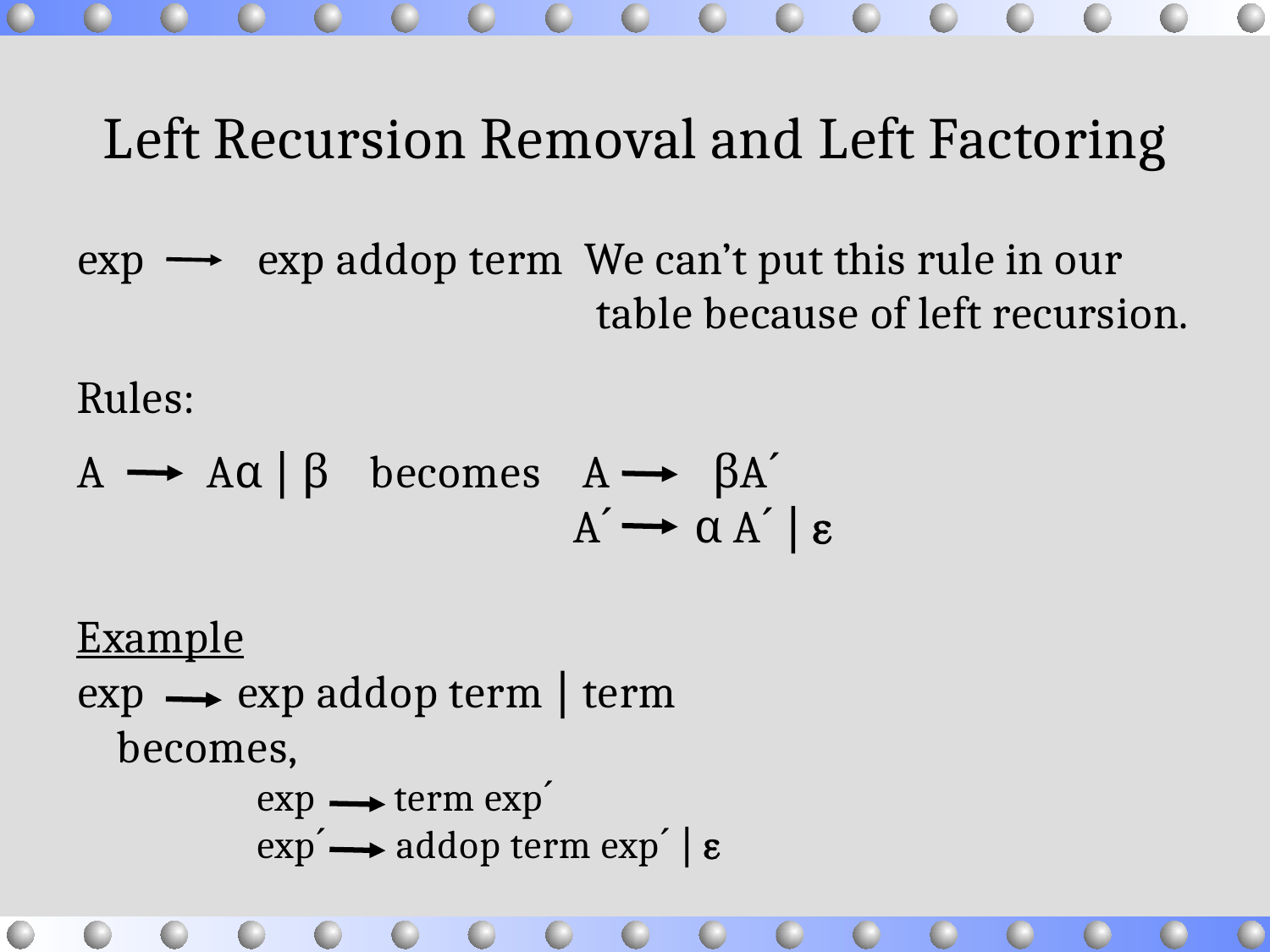

# Left Recursion Removal and Left Factoring
exp           exp addop term  We can’t put this rule in our table because of left recursion.
Rules:
A          Aα | β    becomes    A          βAˊ
    Aˊ        α Aˊ | ɛ

Example
exp         exp addop term | term
    becomes,
exp         term expˊ
expˊ        addop term expˊ | ɛ